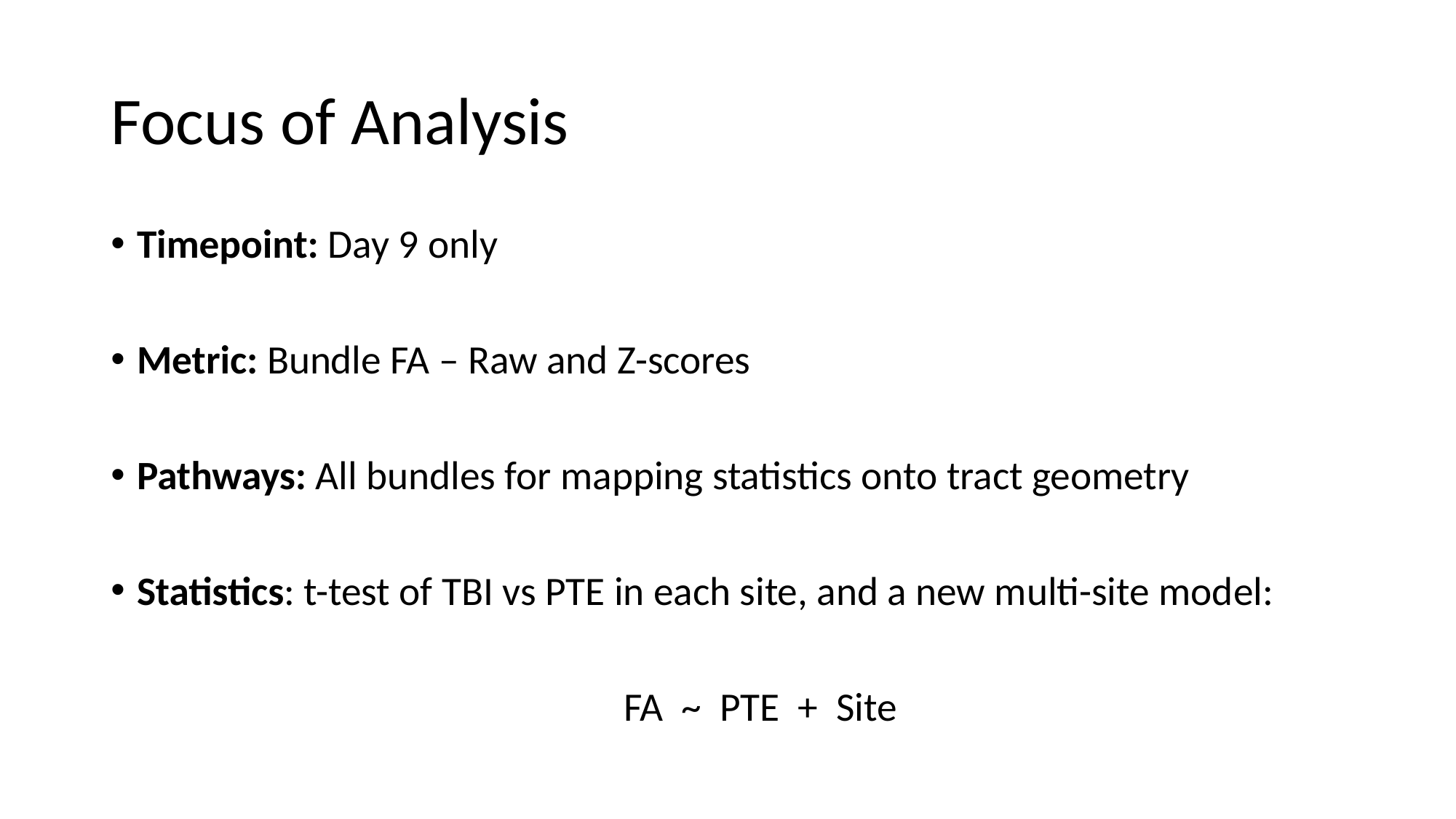

# Focus of Analysis
Timepoint: Day 9 only

Metric: Bundle FA – Raw and Z-scores

Pathways: All bundles for mapping statistics onto tract geometry

Statistics: t-test of TBI vs PTE in each site, and a new multi-site model:

 FA  ~  PTE  +  Site